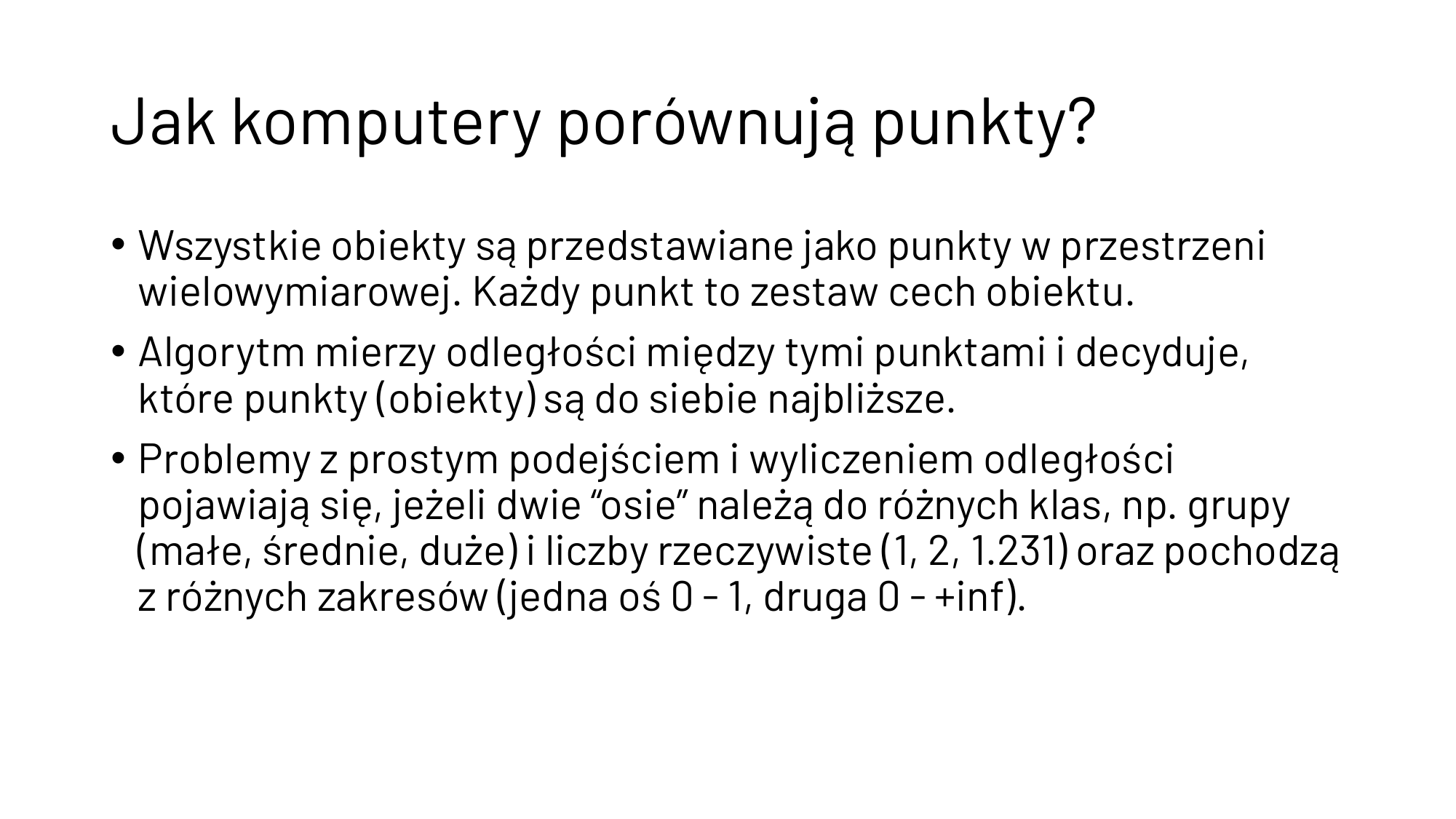

# Jak komputery porównują punkty?
Wszystkie obiekty są przedstawiane jako punkty w przestrzeni wielowymiarowej. Każdy punkt to zestaw cech obiektu.
Algorytm mierzy odległości między tymi punktami i decyduje, które punkty (obiekty) są do siebie najbliższe.
Problemy z prostym podejściem i wyliczeniem odległości pojawiają się, jeżeli dwie “osie” należą do różnych klas, np. grupy (małe, średnie, duże) i liczby rzeczywiste (1, 2, 1.231) oraz pochodzą z różnych zakresów (jedna oś 0 - 1, druga 0 - +inf).